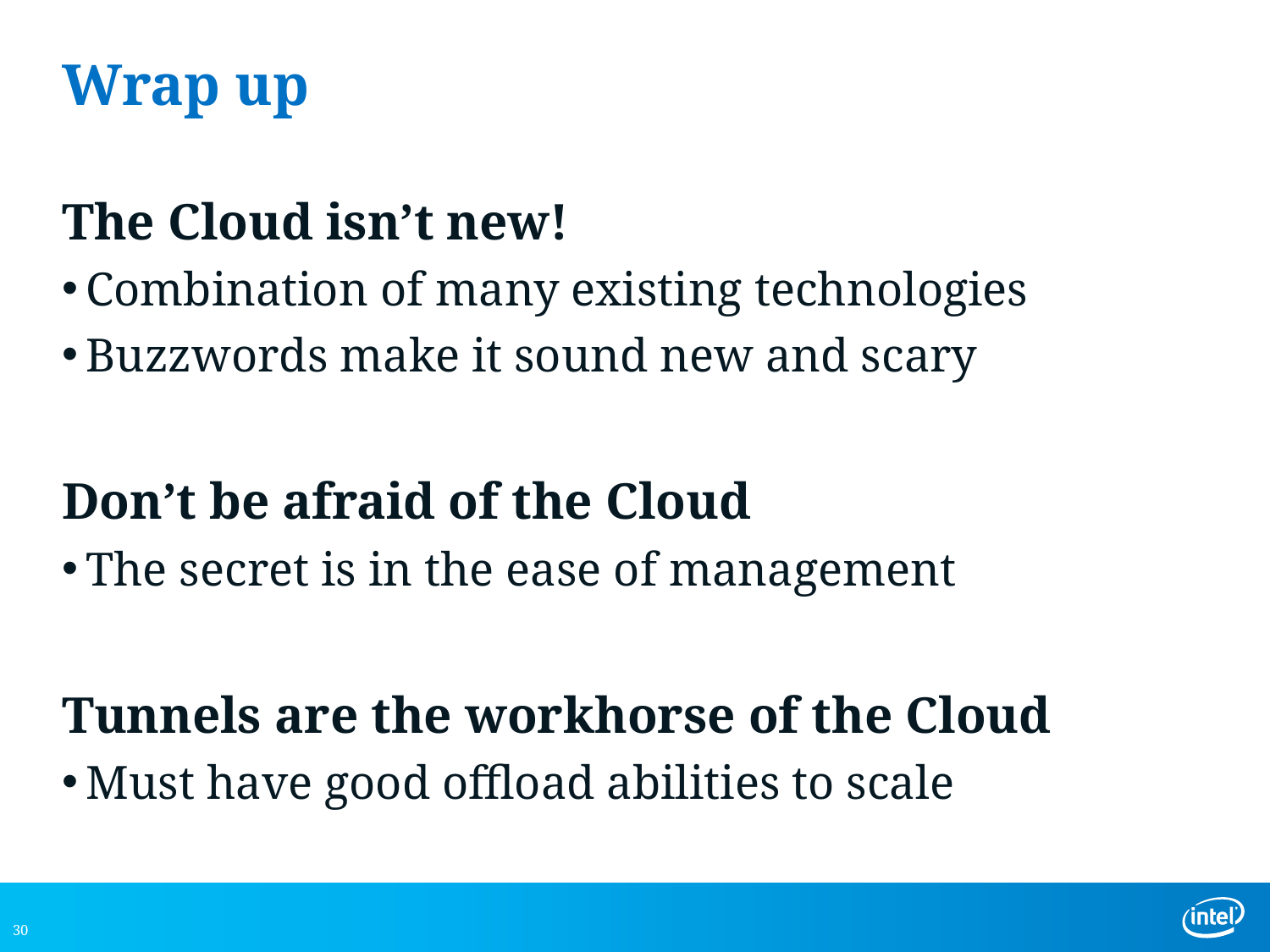

# Wrap up
The Cloud isn’t new!
Combination of many existing technologies
Buzzwords make it sound new and scary

Don’t be afraid of the Cloud
The secret is in the ease of management

Tunnels are the workhorse of the Cloud
Must have good offload abilities to scale

30